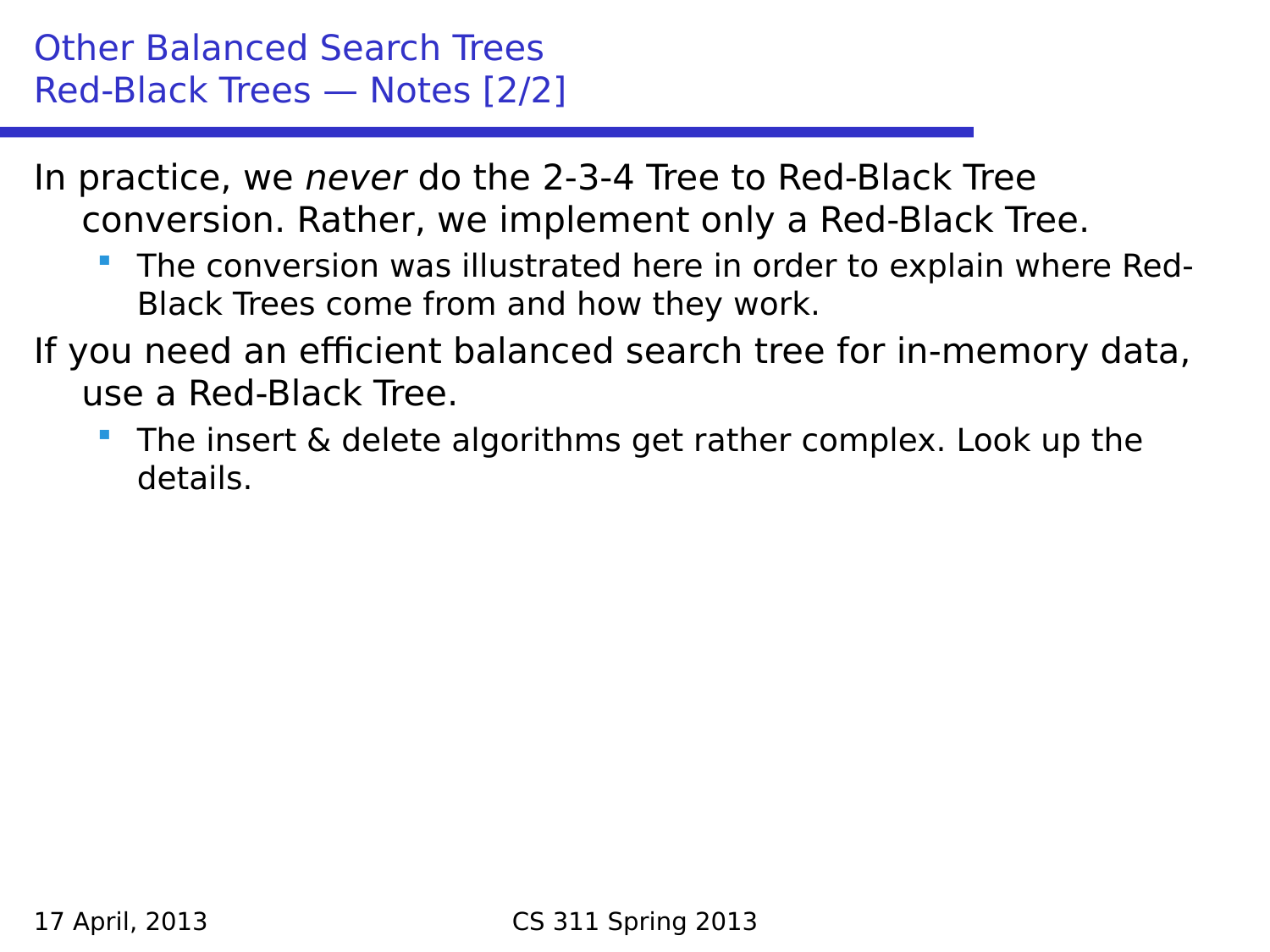

# Other Balanced Search Trees Red-Black Trees — Notes [2/2]
In practice, we never do the 2-3-4 Tree to Red-Black Tree conversion. Rather, we implement only a Red-Black Tree.
The conversion was illustrated here in order to explain where Red-Black Trees come from and how they work.
If you need an efficient balanced search tree for in-memory data, use a Red-Black Tree.
The insert & delete algorithms get rather complex. Look up the details.
17 April, 2013
CS 311 Spring 2013